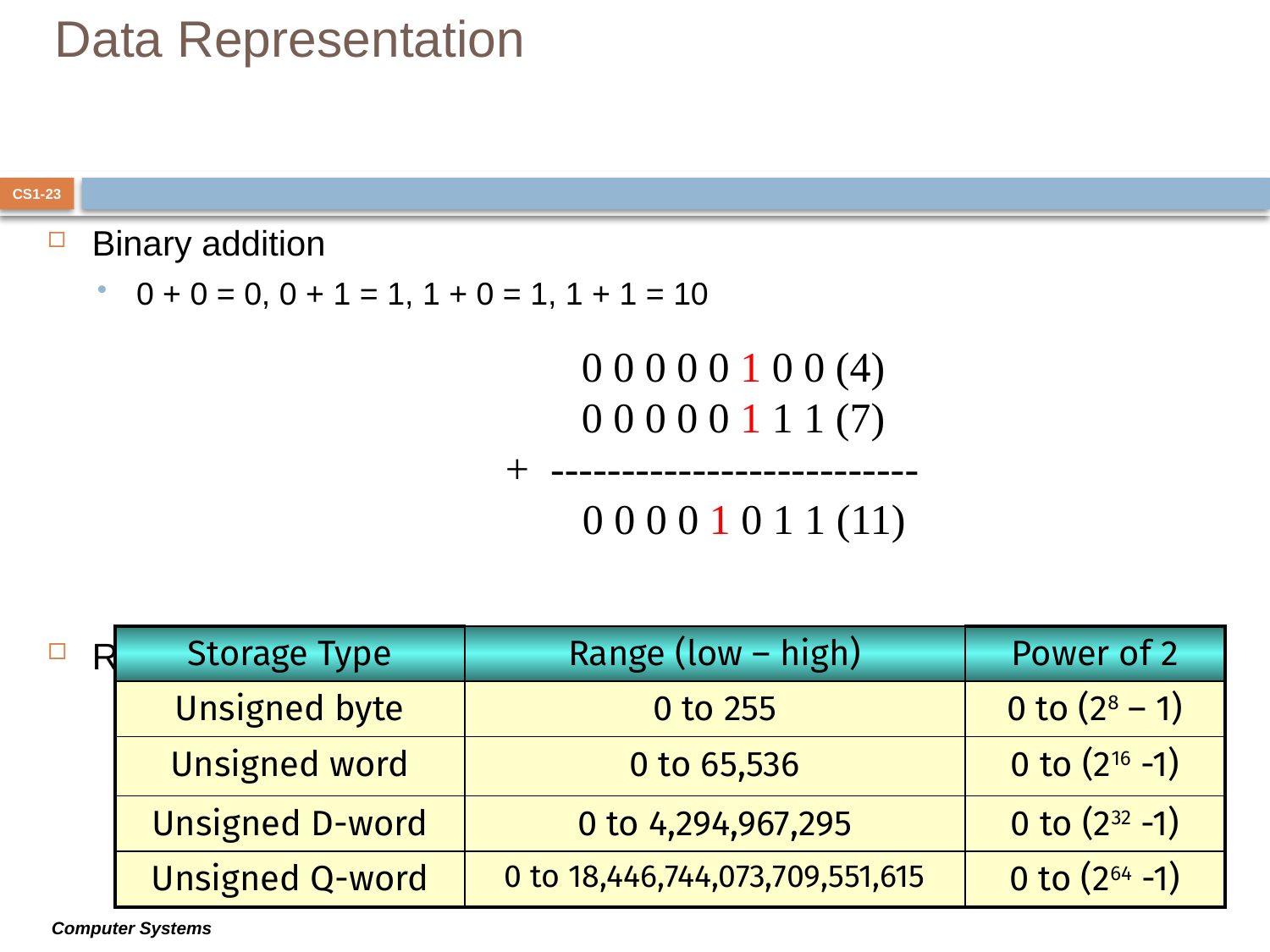

# Data Representation
CS1-23
Binary addition
0 + 0 = 0, 0 + 1 = 1, 1 + 0 = 1, 1 + 1 = 10

Ranges of unsigned integers

                   0 0 0 0 0 1 0 0 (4)
0 0 0 0 0 1 1 1 (7)
 +  --------------------------
                        0 0 0 0 1 0 1 1 (11)
| Storage Type | Range (low – high) | Power of 2 |
| --- | --- | --- |
| Unsigned byte | 0 to 255 | 0 to (28 – 1) |
| Unsigned word | 0 to 65,536 | 0 to (216 -1) |
| Unsigned D-word | 0 to 4,294,967,295 | 0 to (232 -1) |
| Unsigned Q-word | 0 to 18,446,744,073,709,551,615 | 0 to (264 -1) |